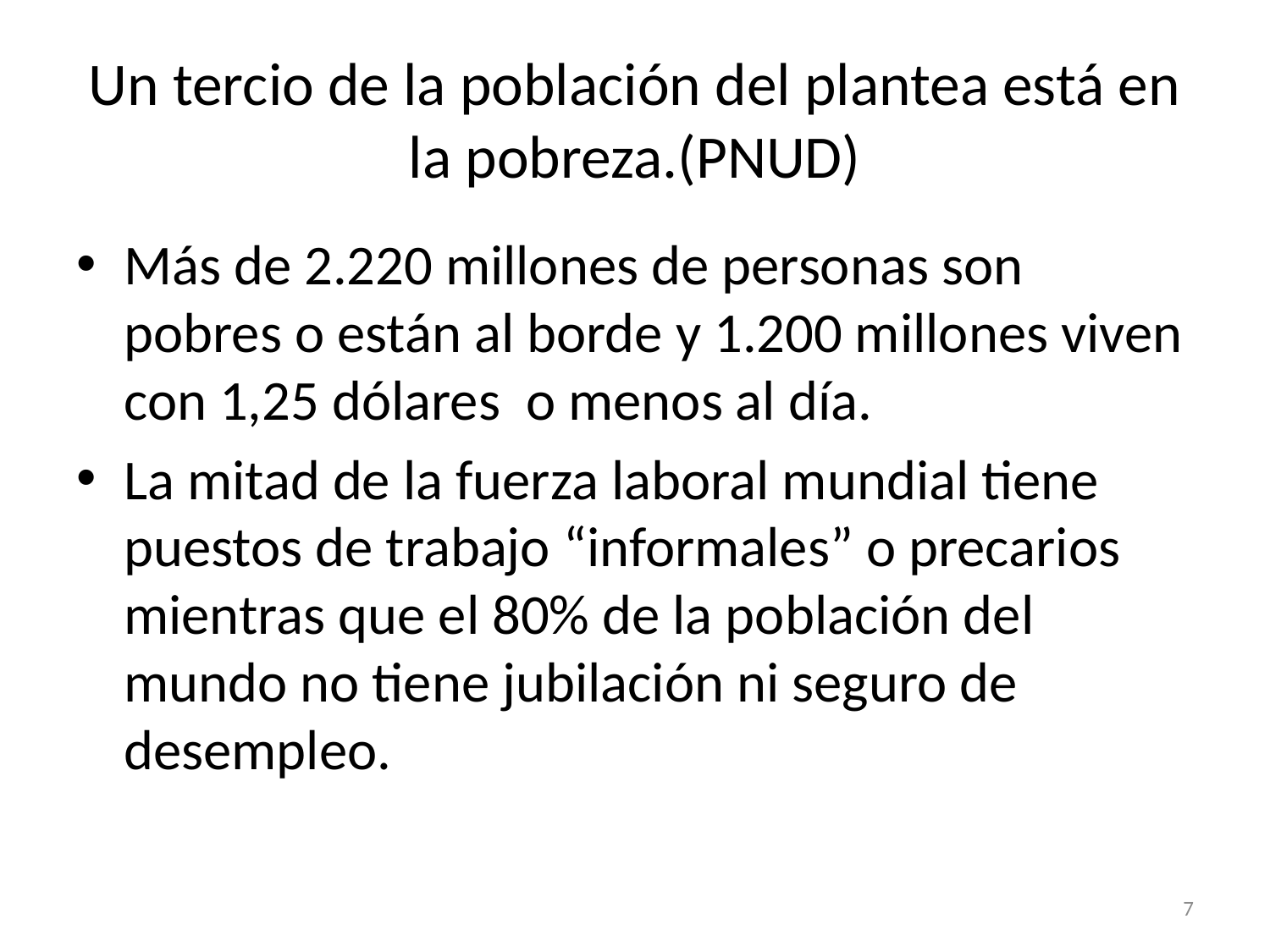

# Un tercio de la población del plantea está en la pobreza.(PNUD)
Más de 2.220 millones de personas son pobres o están al borde y 1.200 millones viven con 1,25 dólares  o menos al día.
La mitad de la fuerza laboral mundial tiene puestos de trabajo “informales” o precarios mientras que el 80% de la población del mundo no tiene jubilación ni seguro de desempleo.

7